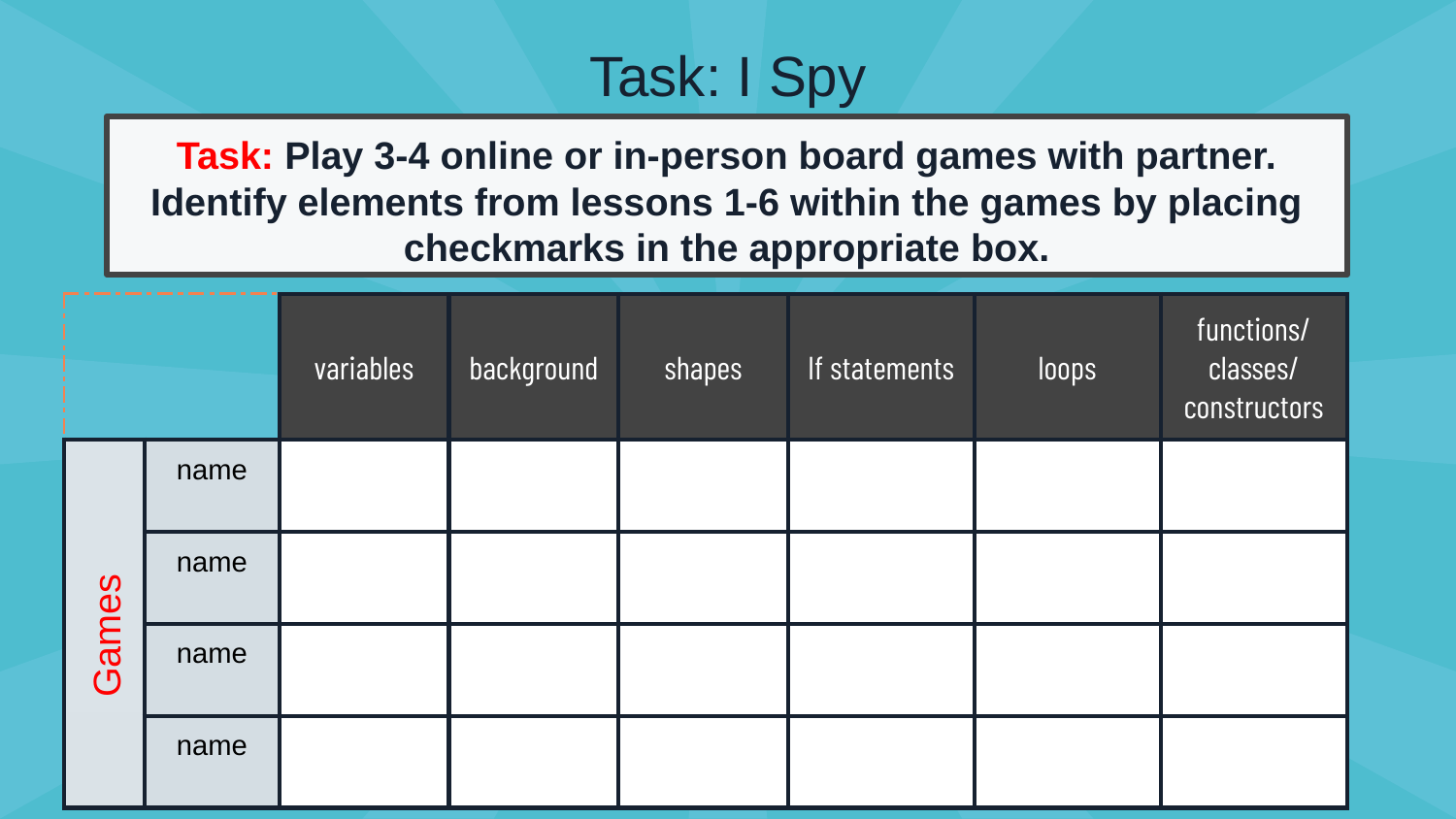

# Task: I Spy
Task: Play 3-4 online or in-person board games with partner. Identify elements from lessons 1-6 within the games by placing checkmarks in the appropriate box.

|  |  | variables | background | shapes | If statements | loops | functions/ classes/ constructors |
| --- | --- | --- | --- | --- | --- | --- | --- |
|  | name |  |  |  |  |  |  |
|  | name |  |  |  |  |  |  |
|  | name |  |  |  |  |  |  |
|  | name |  |  |  |  |  |  |
Games